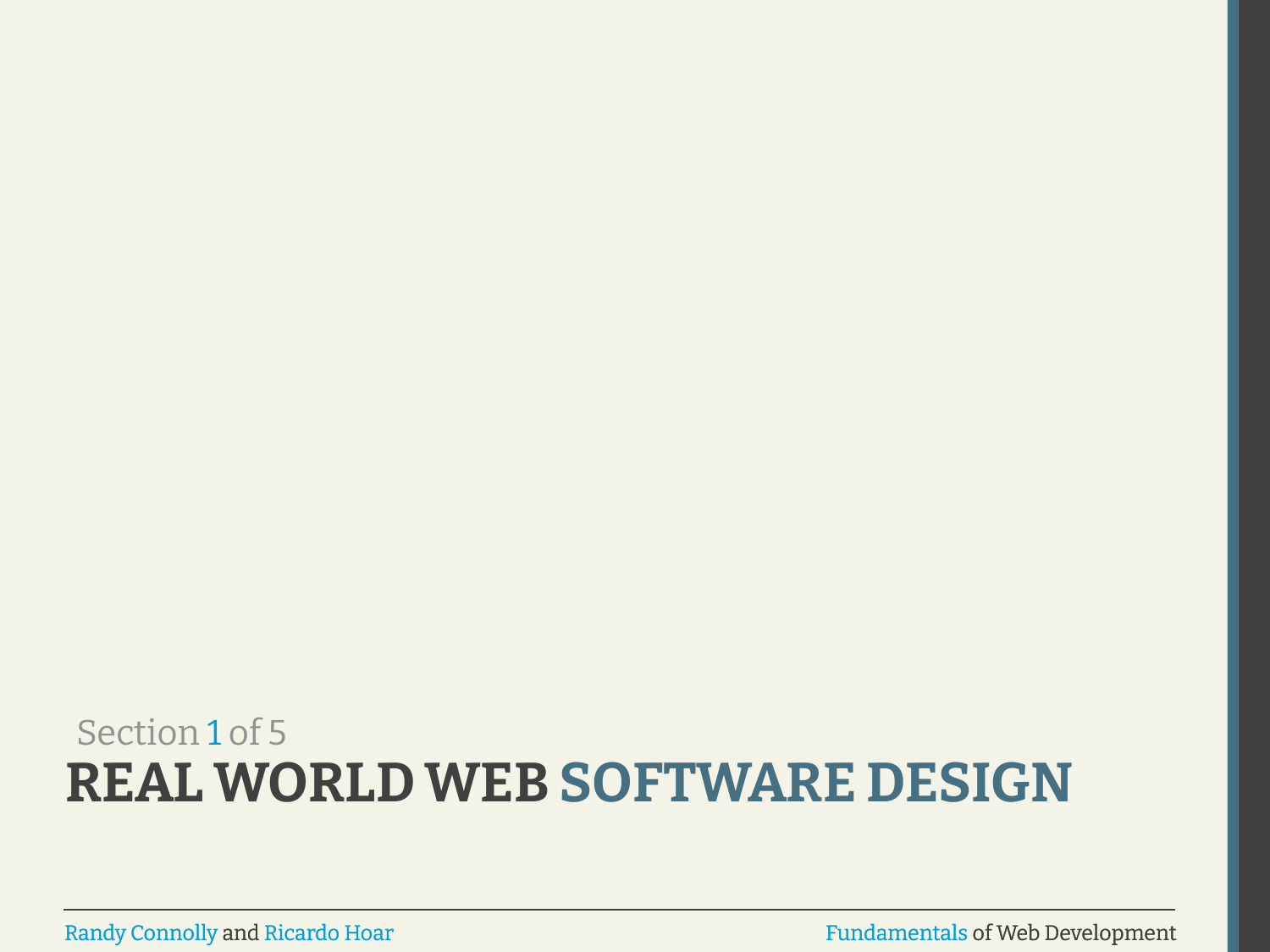

Section 1 of 5
# Real World Web Software Design